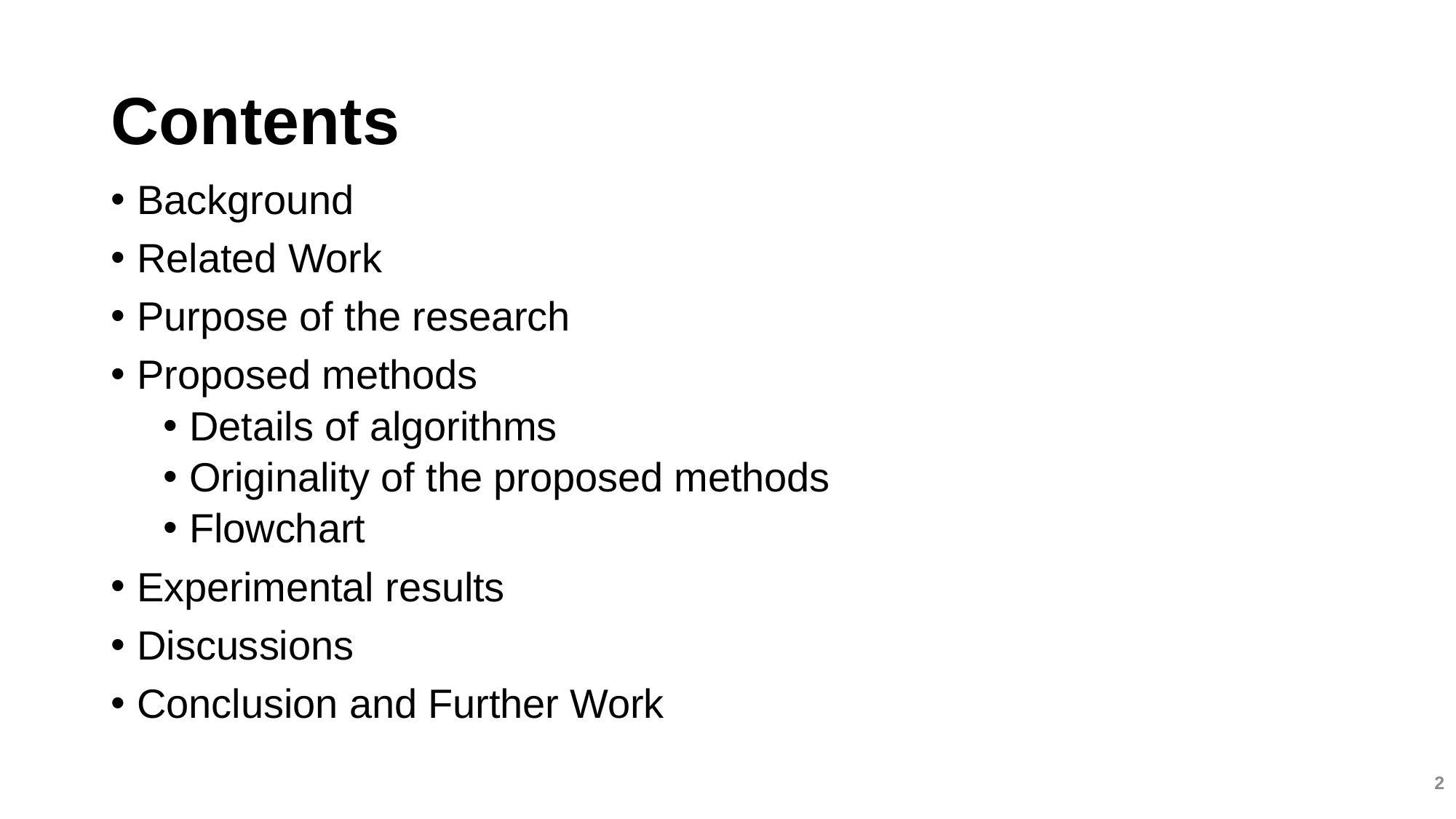

# Contents
Background
Related Work
Purpose of the research
Proposed methods
Details of algorithms
Originality of the proposed methods
Flowchart
Experimental results
Discussions
Conclusion and Further Work
2